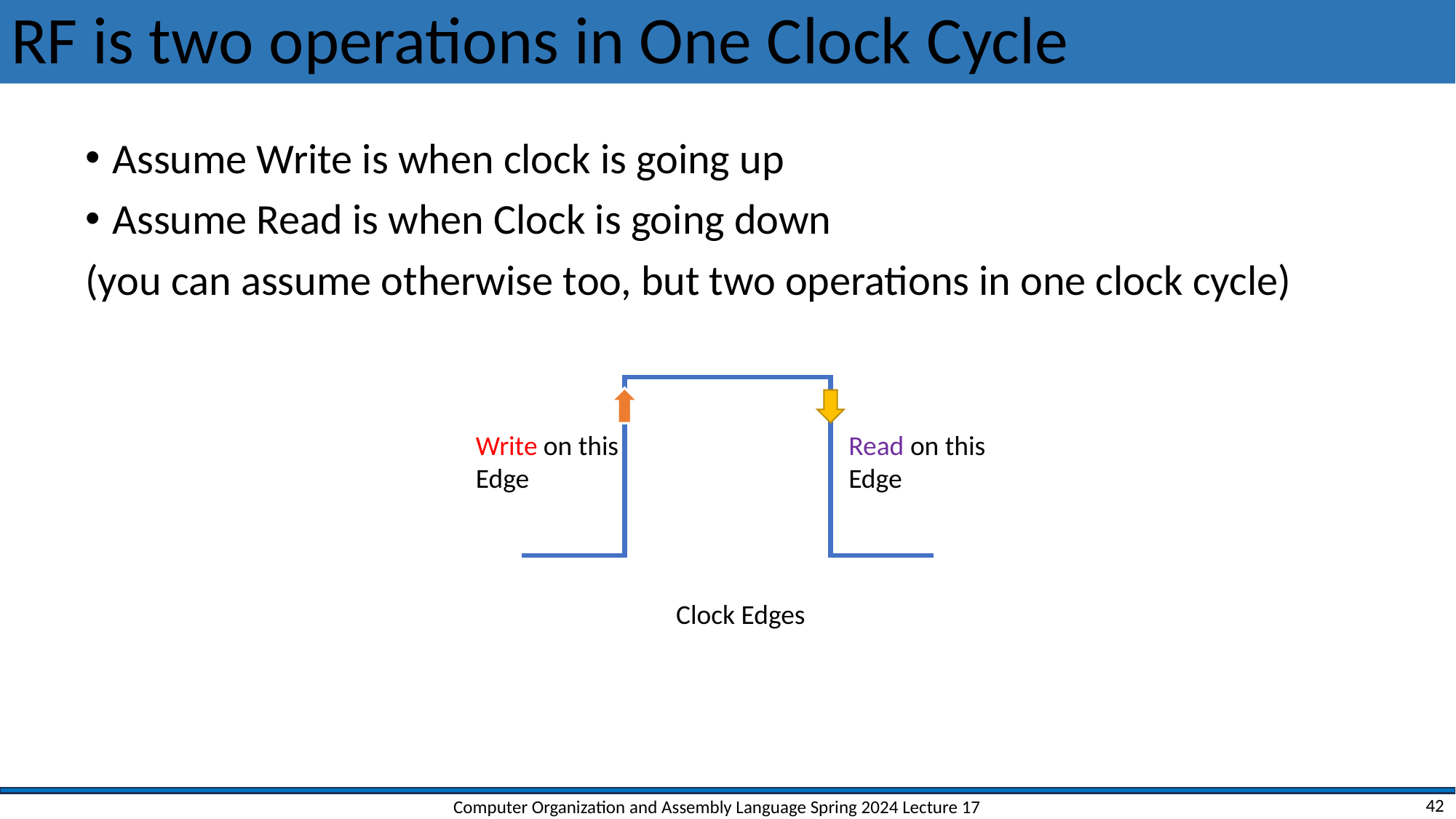

# RF is two operations in One Clock Cycle
Assume Write is when clock is going up
Assume Read is when Clock is going down
(you can assume otherwise too, but two operations in one clock cycle)

Read on this
Edge
Write on this
Edge
Clock Edges
Computer Organization and Assembly Language Spring 2024 Lecture 17
42